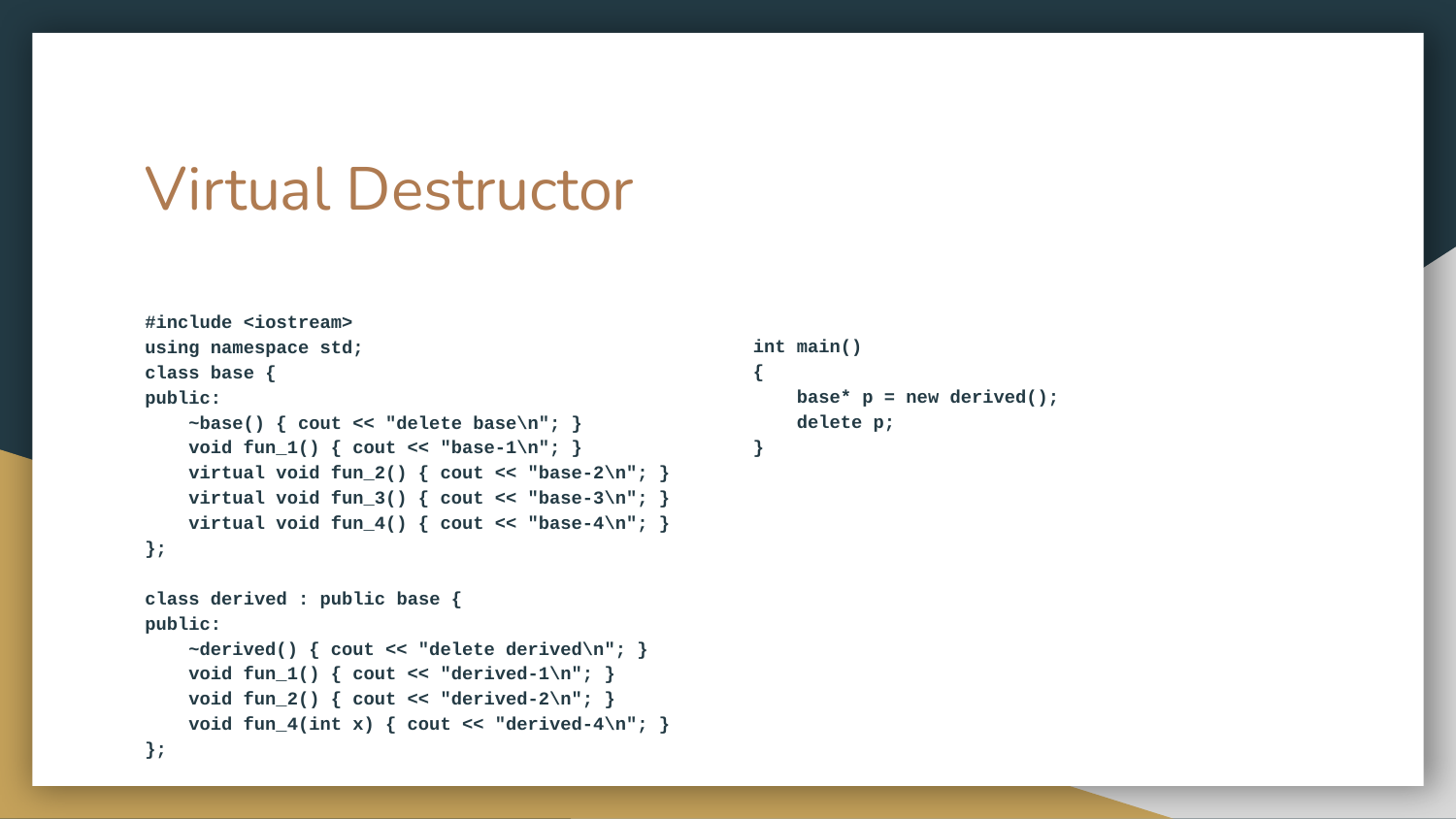

# Virtual Destructor
#include <iostream>
using namespace std;
class base {
public:
    ~base() { cout << "delete base\n"; }
    void fun_1() { cout << "base-1\n"; }
    virtual void fun_2() { cout << "base-2\n"; }
    virtual void fun_3() { cout << "base-3\n"; }
    virtual void fun_4() { cout << "base-4\n"; }
};

class derived : public base {
public:
    ~derived() { cout << "delete derived\n"; }
    void fun_1() { cout << "derived-1\n"; }
    void fun_2() { cout << "derived-2\n"; }
    void fun_4(int x) { cout << "derived-4\n"; }
};
int main()
{
    base* p = new derived();
    delete p;
}